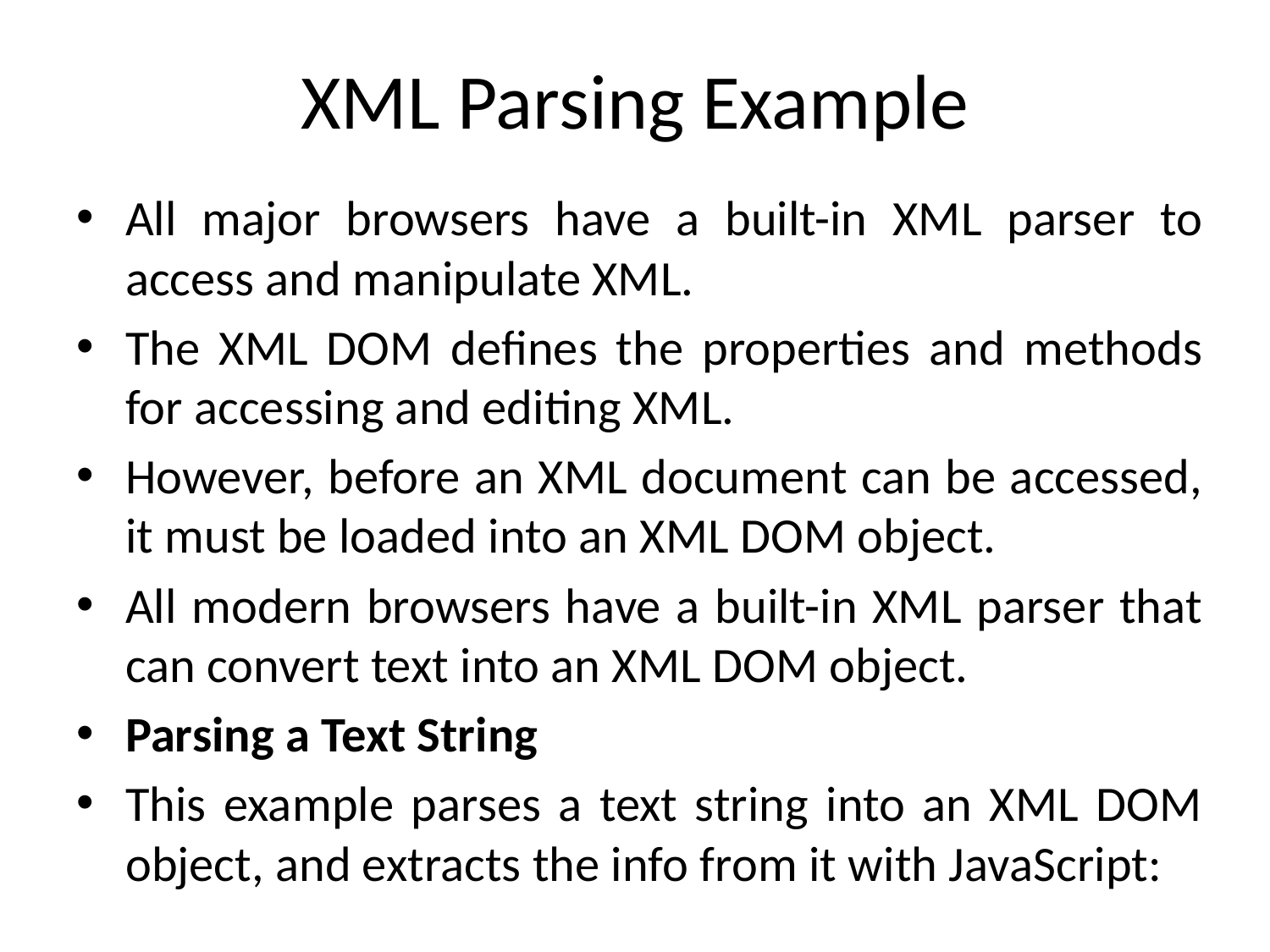

# XML Parsing Example
All major browsers have a built-in XML parser to access and manipulate XML.
The XML DOM defines the properties and methods for accessing and editing XML.
However, before an XML document can be accessed, it must be loaded into an XML DOM object.
All modern browsers have a built-in XML parser that can convert text into an XML DOM object.
Parsing a Text String
This example parses a text string into an XML DOM object, and extracts the info from it with JavaScript: